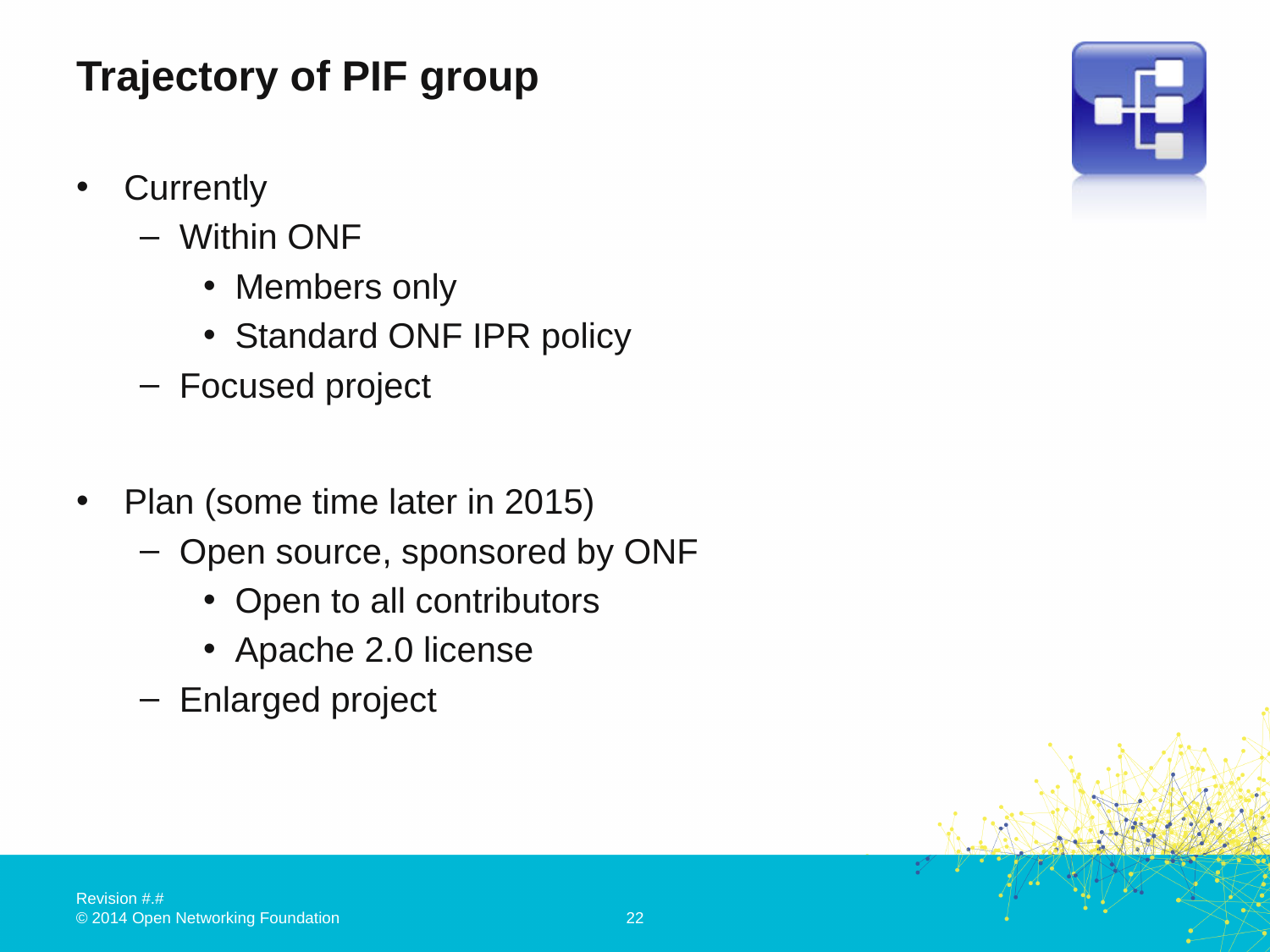

# Trajectory of PIF group
Currently
Within ONF
Members only
Standard ONF IPR policy
Focused project

Plan (some time later in 2015)
Open source, sponsored by ONF
Open to all contributors
Apache 2.0 license
Enlarged project

22